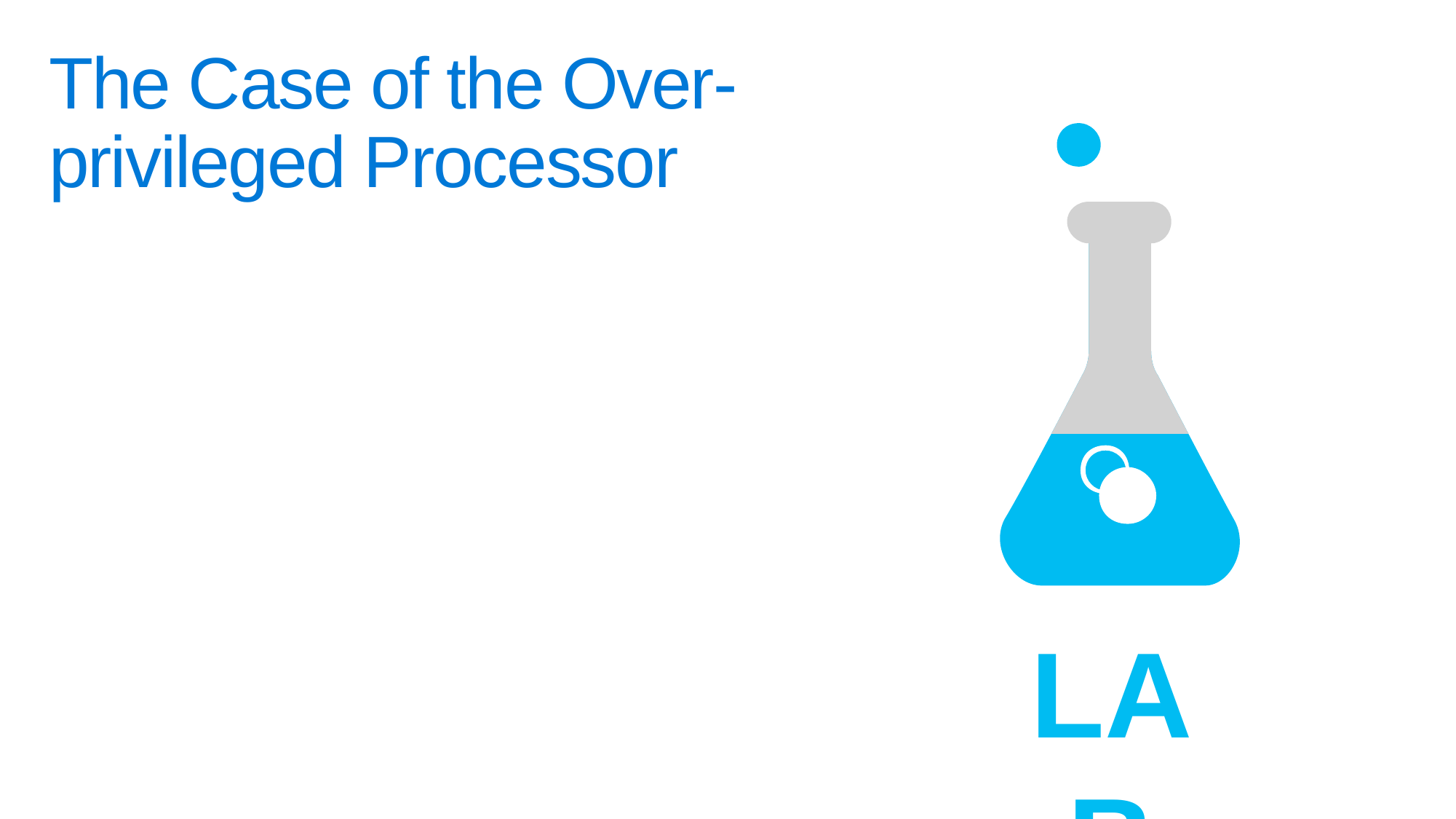

# The Case of the Over-privileged Processor